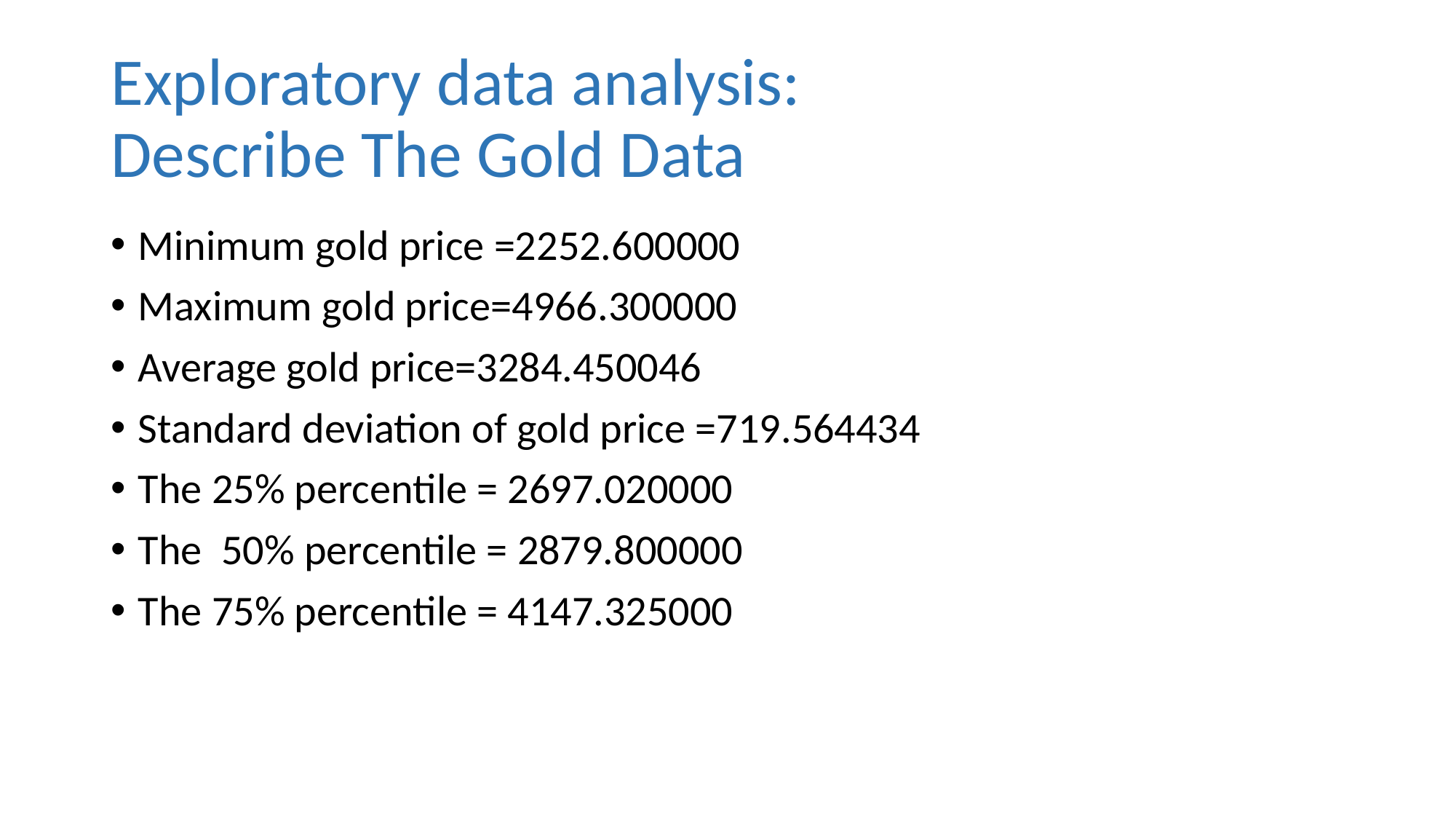

# Exploratory data analysis: Describe The Gold Data
Minimum gold price =2252.600000
Maximum gold price=4966.300000
Average gold price=3284.450046
Standard deviation of gold price =719.564434
The 25% percentile = 2697.020000
The  50% percentile = 2879.800000
The 75% percentile = 4147.325000